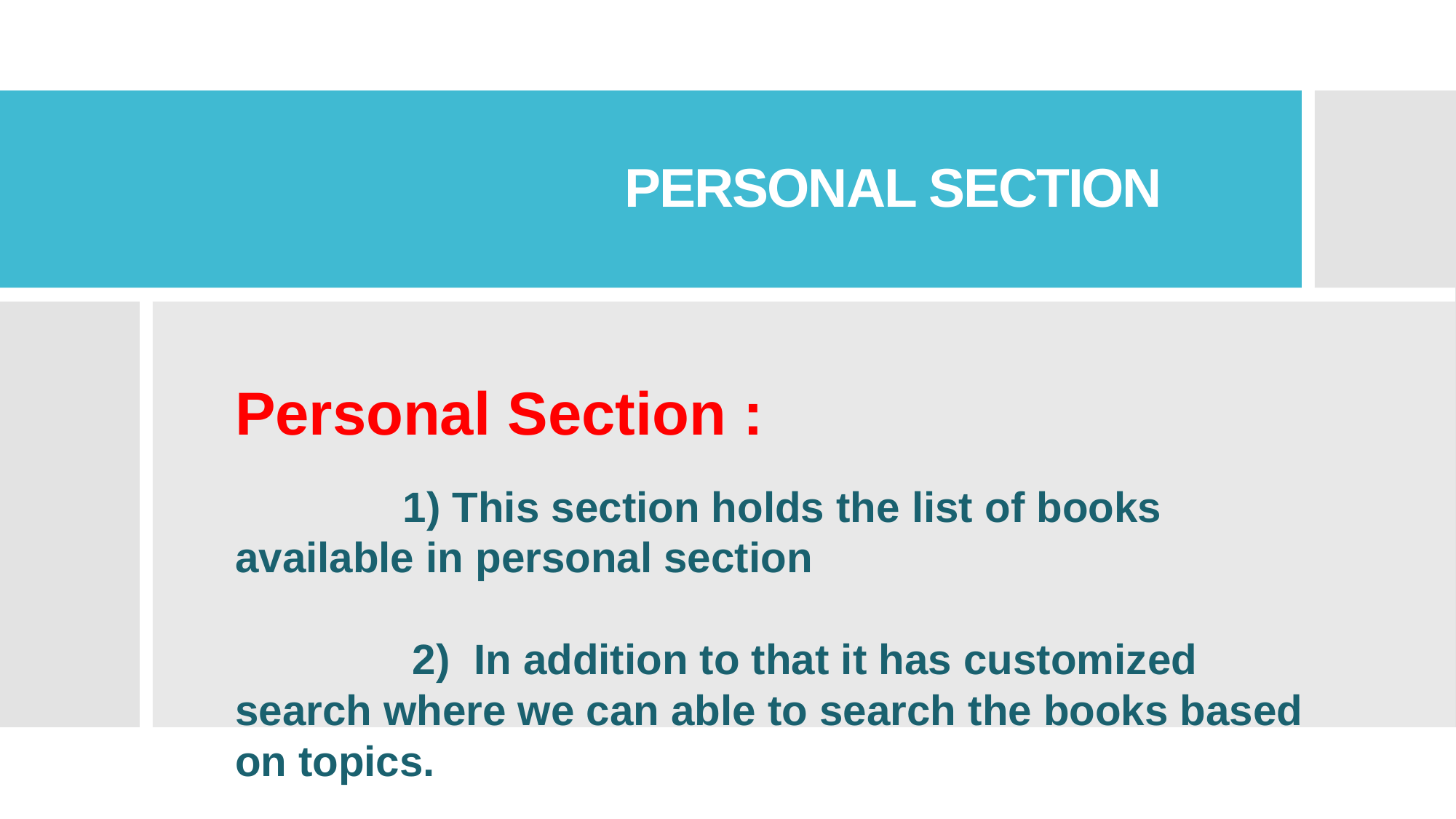

# PERSONAL SECTION

Personal Section :

                      1) This section holds the list of books available in personal section

               2)  In addition to that it has customized search where we can able to search the books based on topics.